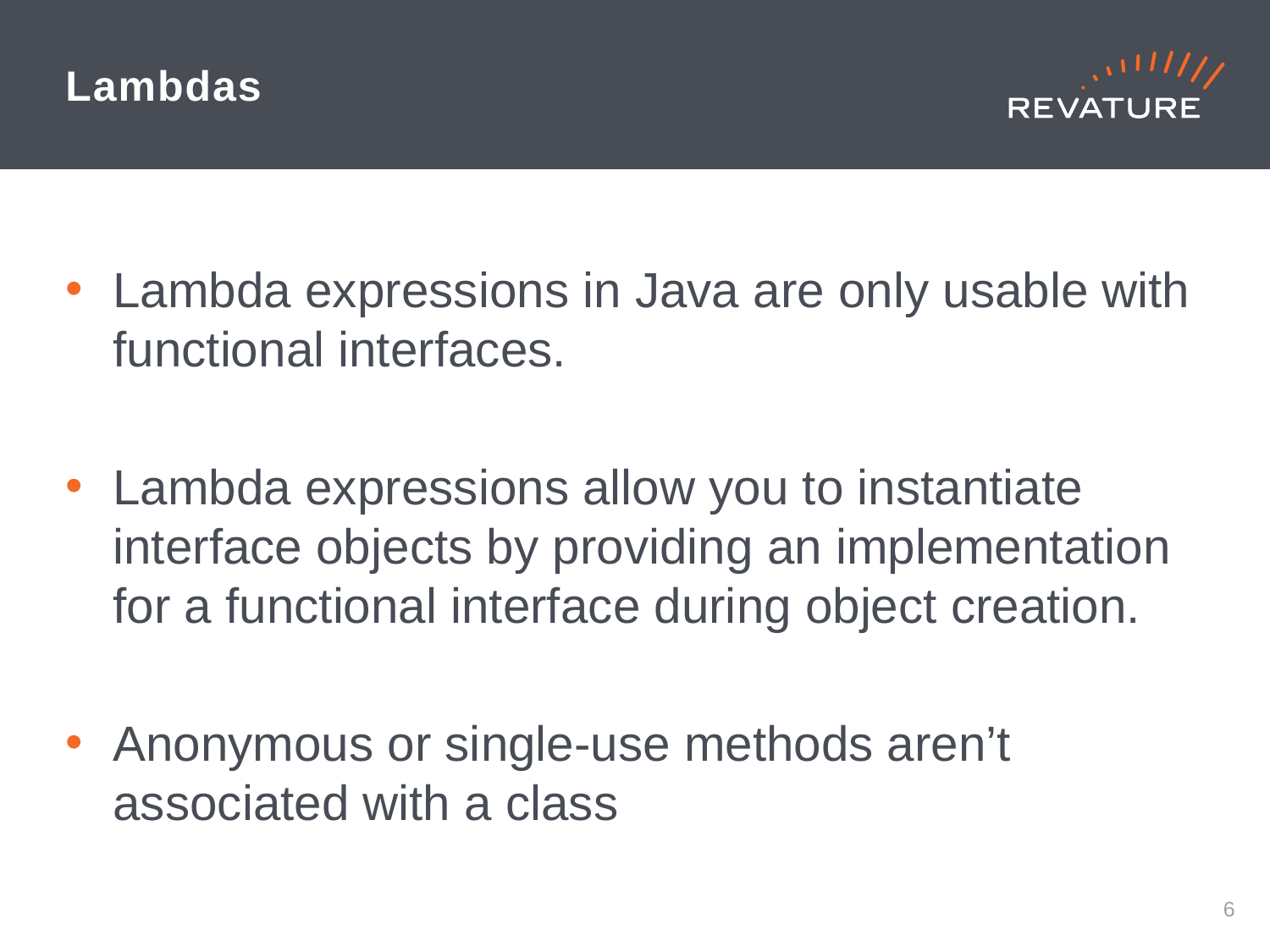

# Lambdas
Lambda expressions in Java are only usable with functional interfaces.

Lambda expressions allow you to instantiate interface objects by providing an implementation for a functional interface during object creation.

Anonymous or single-use methods aren’t associated with a class
6